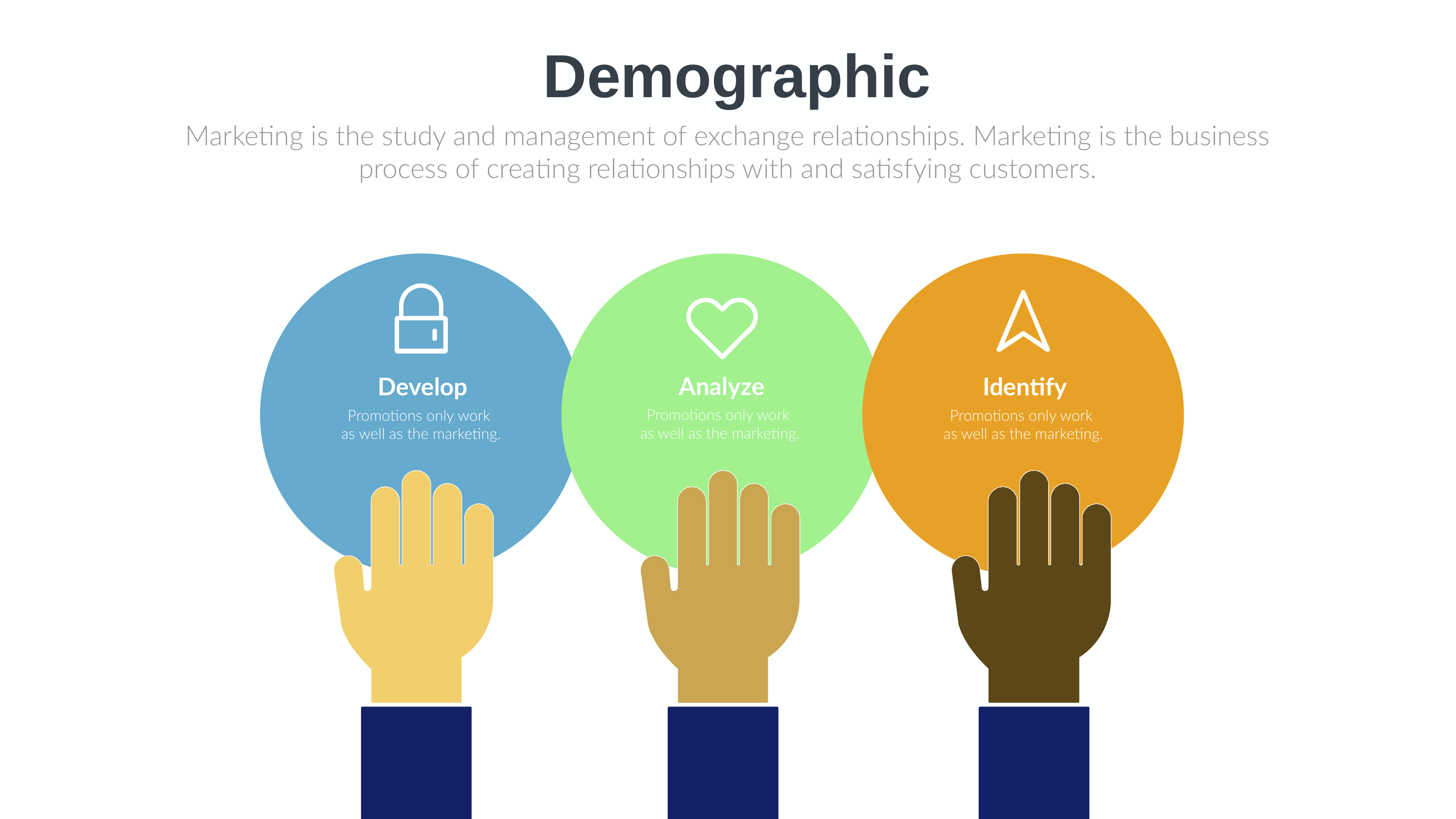

Demographic
Marketing is the study and management of exchange relationships. Marketing is the business process of creating relationships with and satisfying customers.

Analyze
Identify
Develop
Promotions only work
as well as the marketing.
Promotions only work
as well as the marketing.
Promotions only work
as well as the marketing.